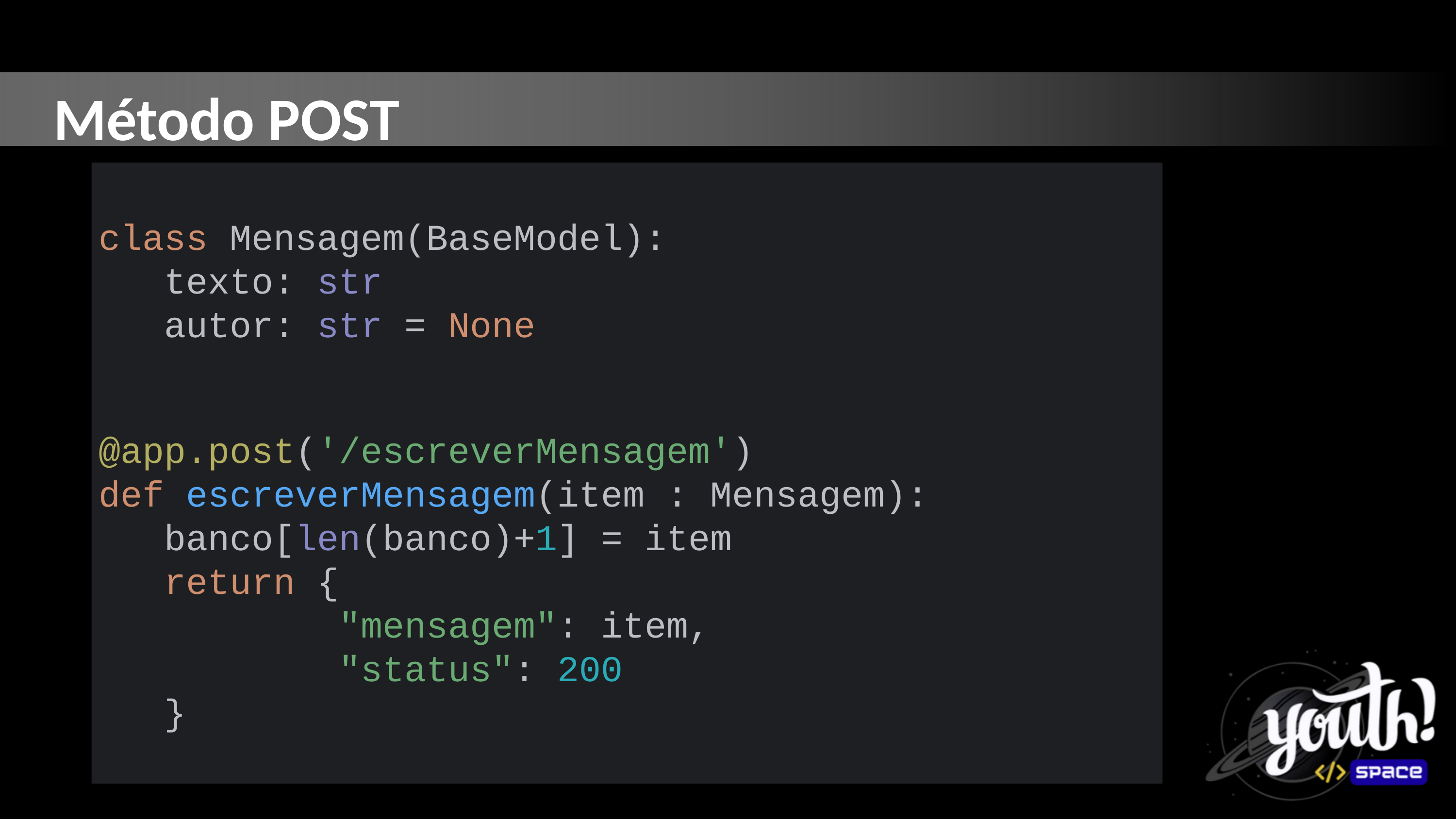

Método POST

class Mensagem(BaseModel):
   texto: str
   autor: str = None

@app.post('/escreverMensagem')
def escreverMensagem(item : Mensagem):
   banco[len(banco)+1] = item
   return {
           "mensagem": item,
           "status": 200
   }